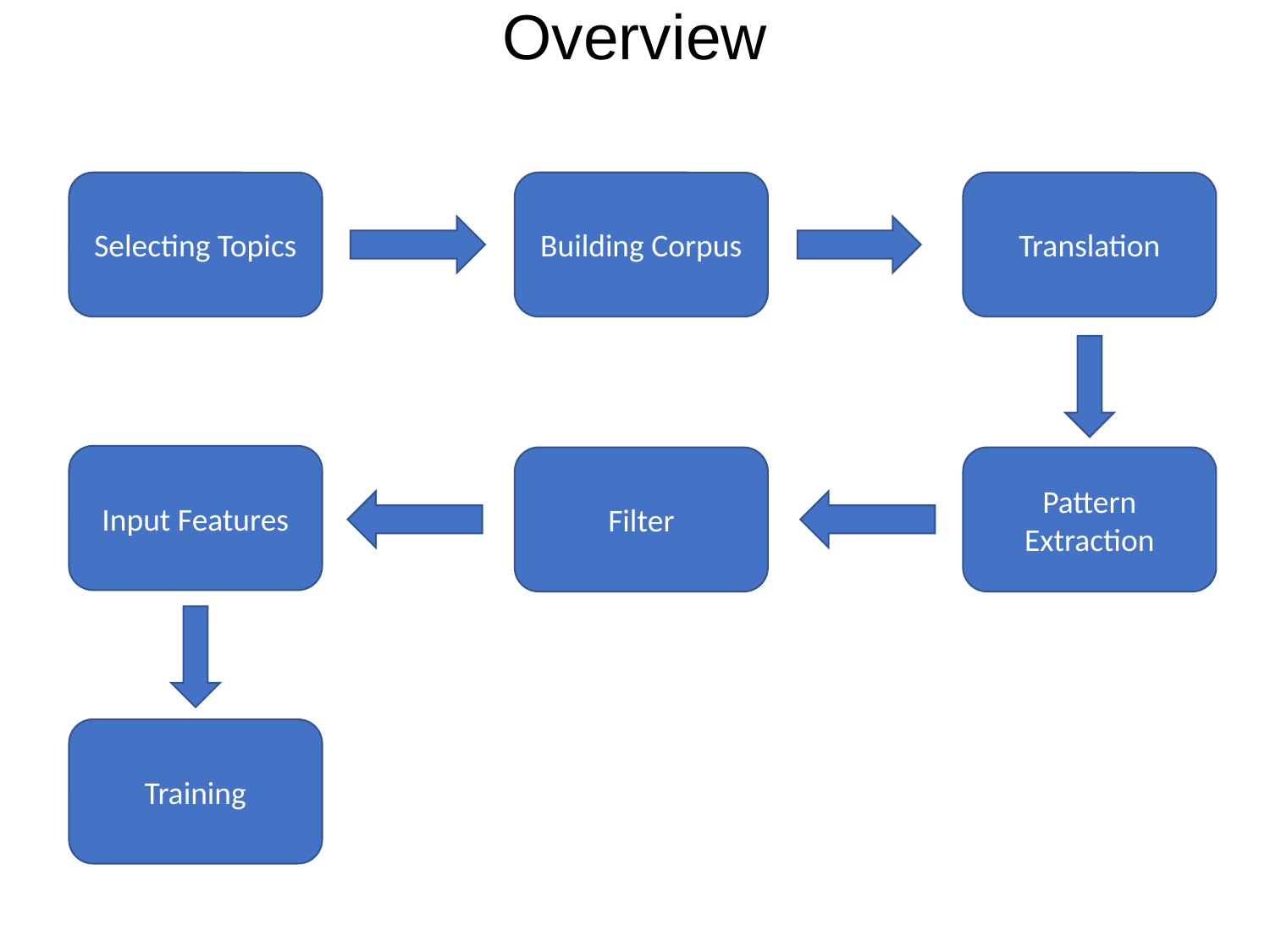

# Overview
Selecting Topics
Translation
Building Corpus

Input Features
Filter
Pattern Extraction

Training